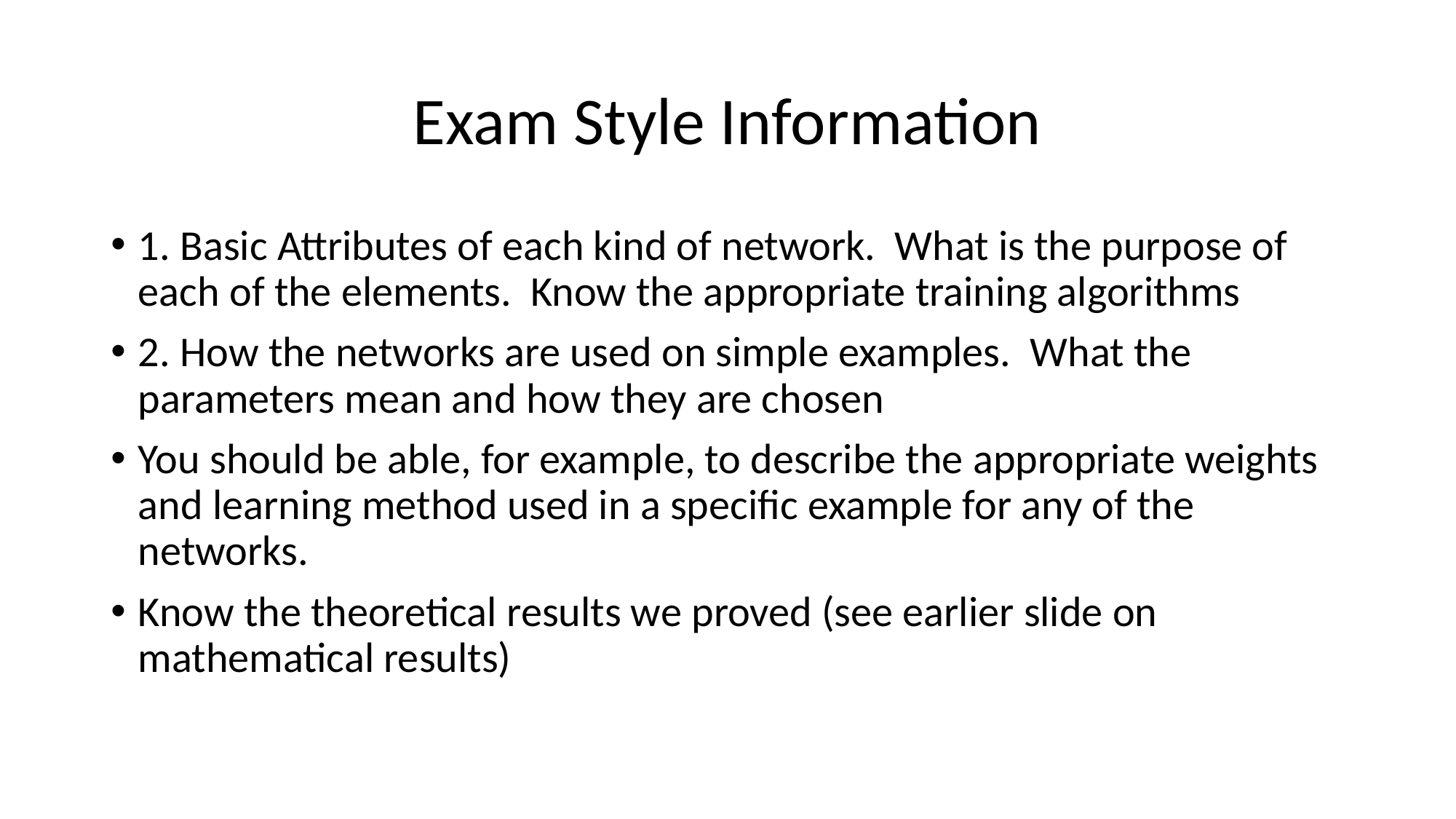

# Exam Style Information
1. Basic Attributes of each kind of network.  What is the purpose of each of the elements.  Know the appropriate training algorithms
2. How the networks are used on simple examples.  What the parameters mean and how they are chosen
You should be able, for example, to describe the appropriate weights and learning method used in a specific example for any of the networks.
Know the theoretical results we proved (see earlier slide on mathematical results)